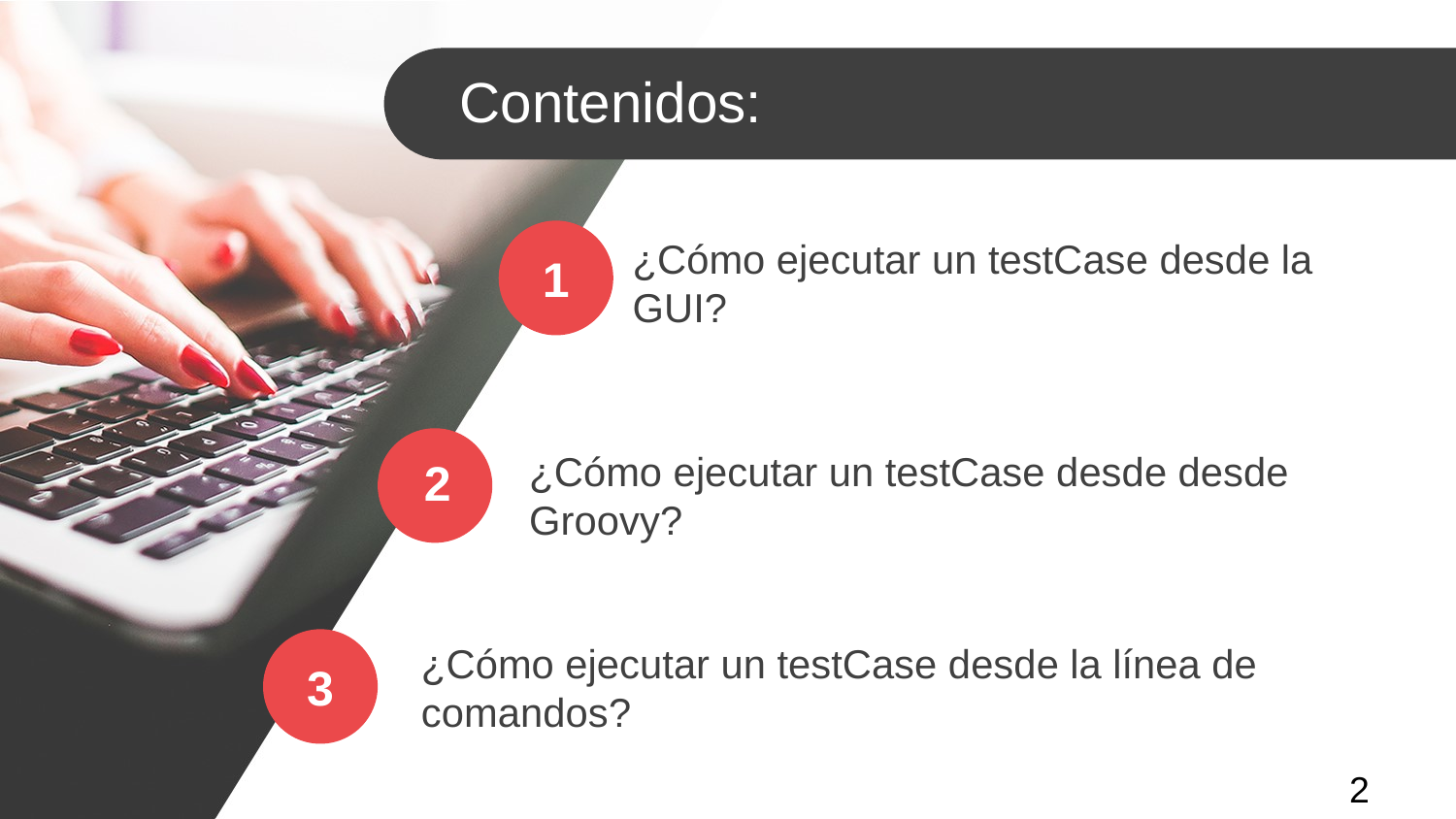

Contenidos:

1
¿Cómo ejecutar un testCase desde la GUI?

¿Cómo ejecutar un testCase desde desde Groovy?
2

¿Cómo ejecutar un testCase desde la línea de comandos?
3
2